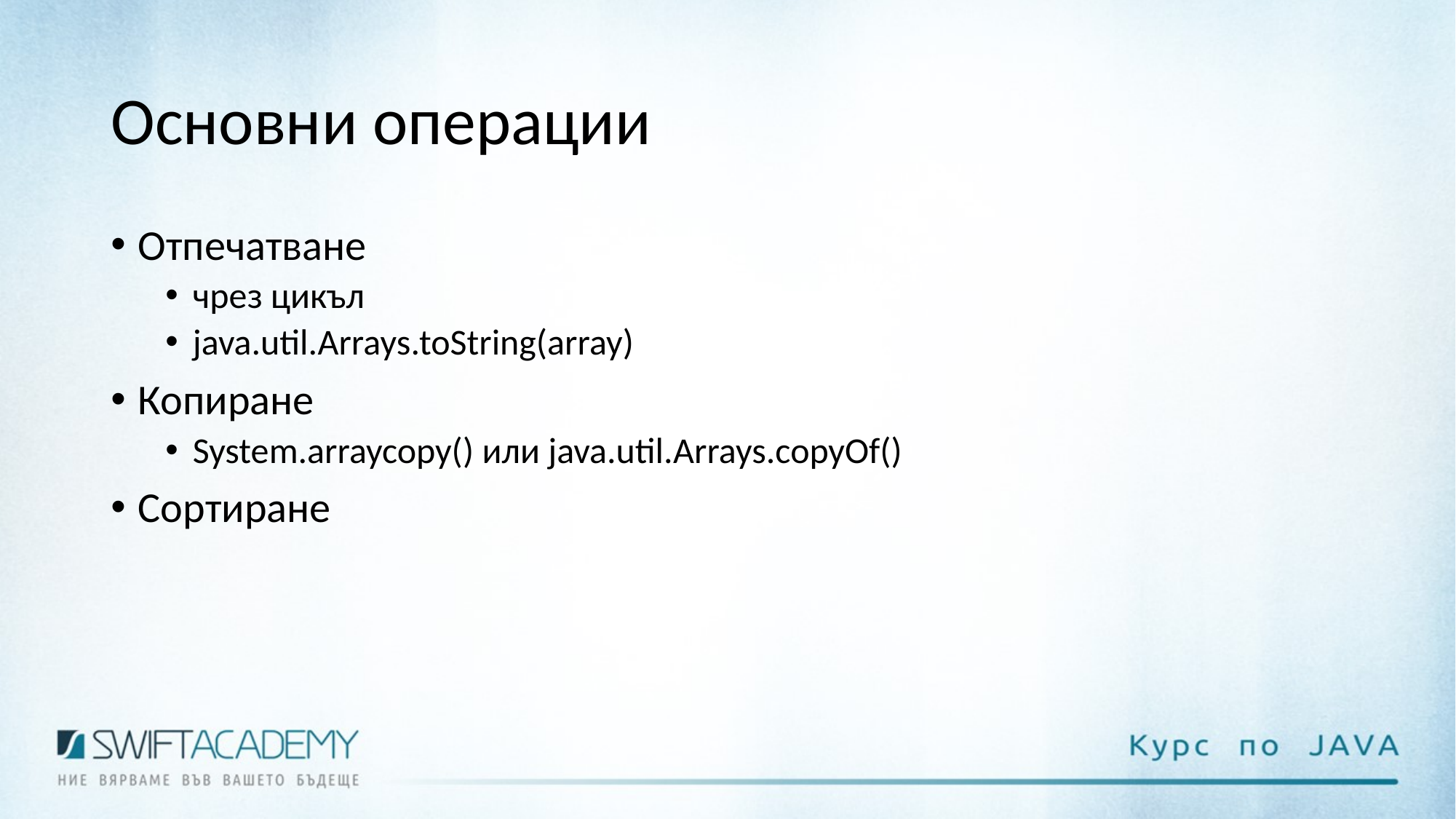

# Основни операции
Отпечатване
чрез цикъл
java.util.Arrays.toString(array)
Копиране
System.arraycopy() или java.util.Arrays.copyOf()
Сортиране